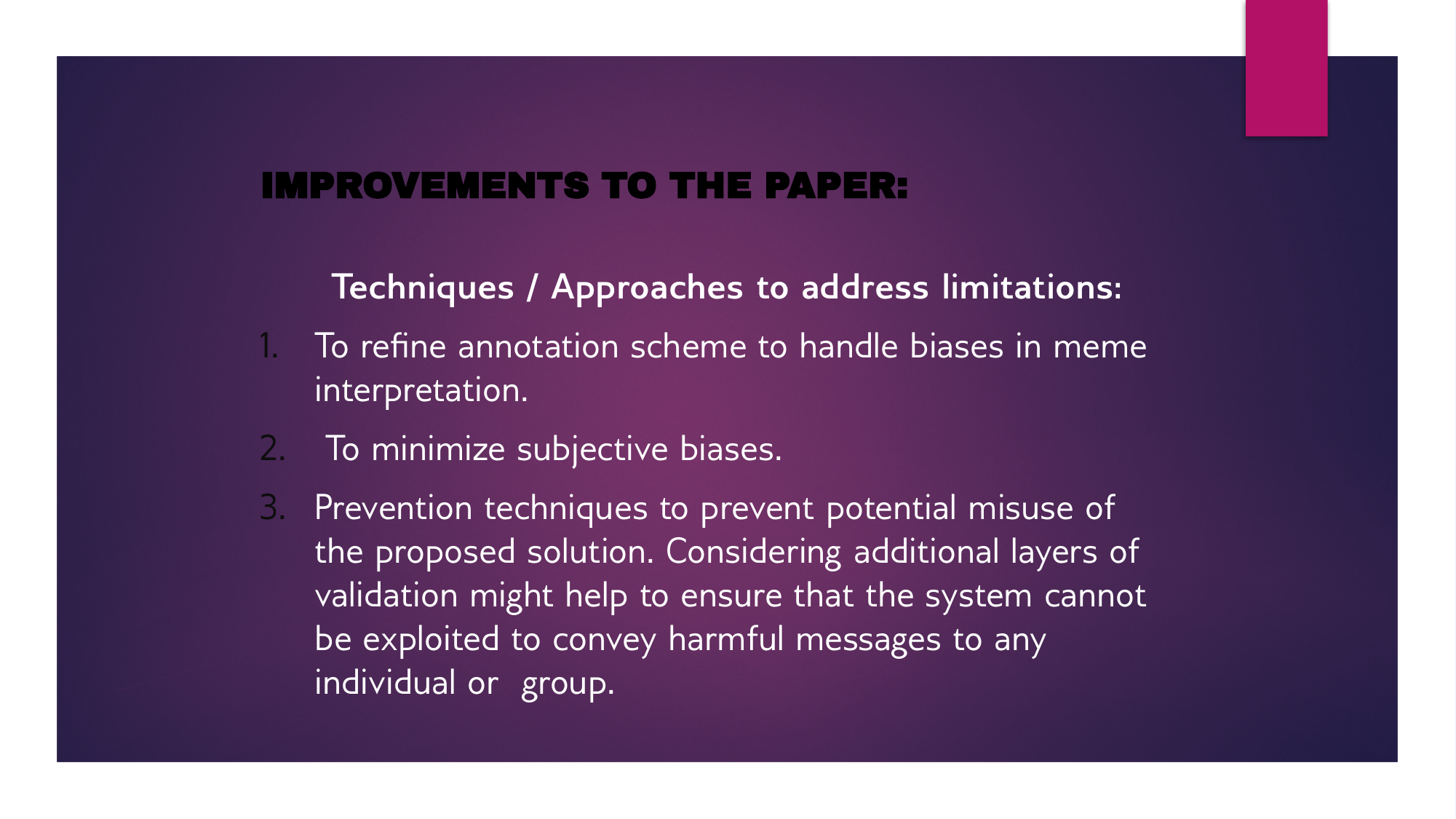

# IMPROVEMENTS TO THE PAPER:
      Techniques / Approaches to address limitations:
To refine annotation scheme to handle biases in meme interpretation.
 To minimize subjective biases.
Prevention techniques to prevent potential misuse of the proposed solution. Considering additional layers of validation might help to ensure that the system cannot be exploited to convey harmful messages to any individual or  group.